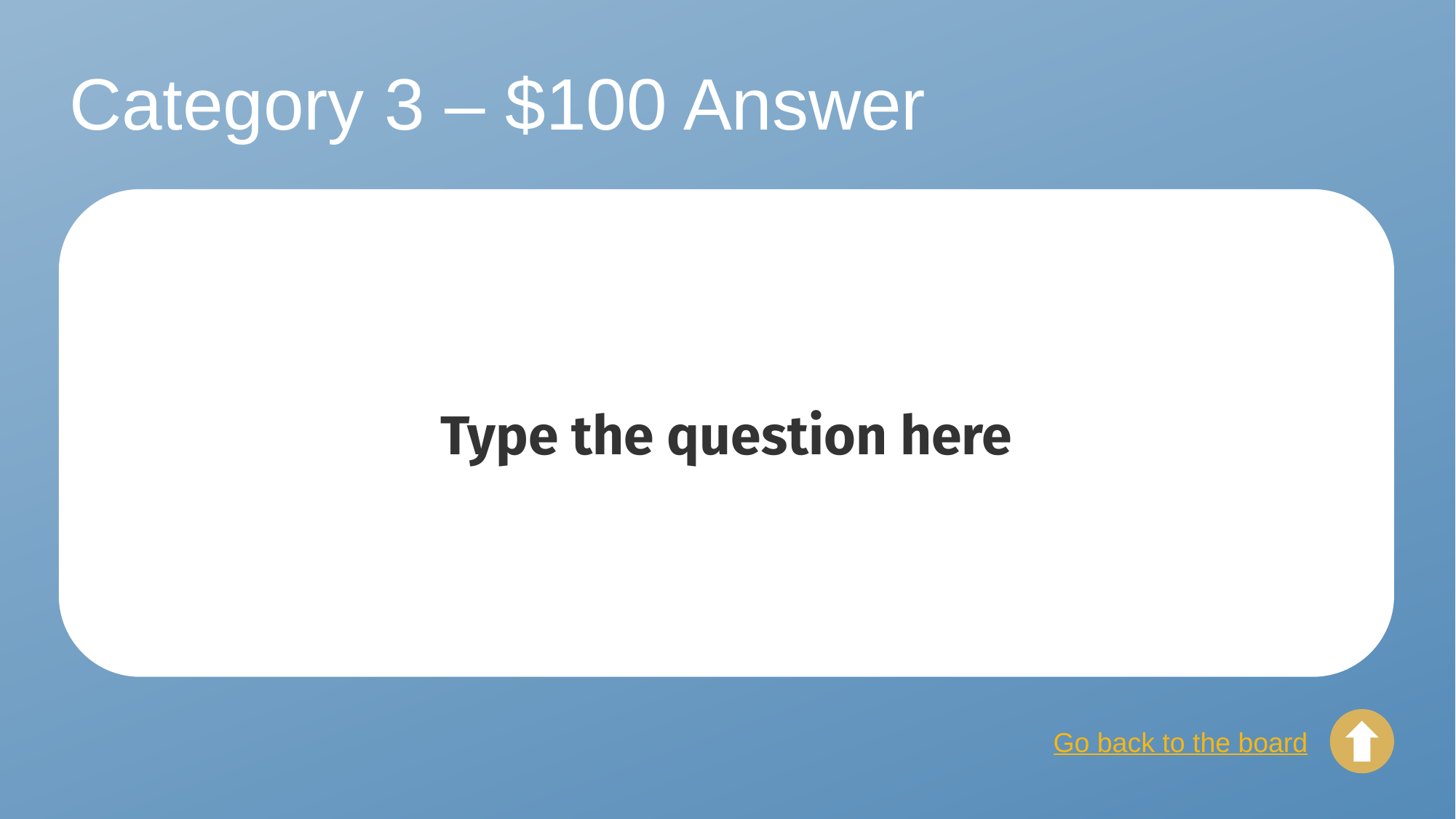

# Category 3 – $100 Answer
Type the question here

Go back to the board